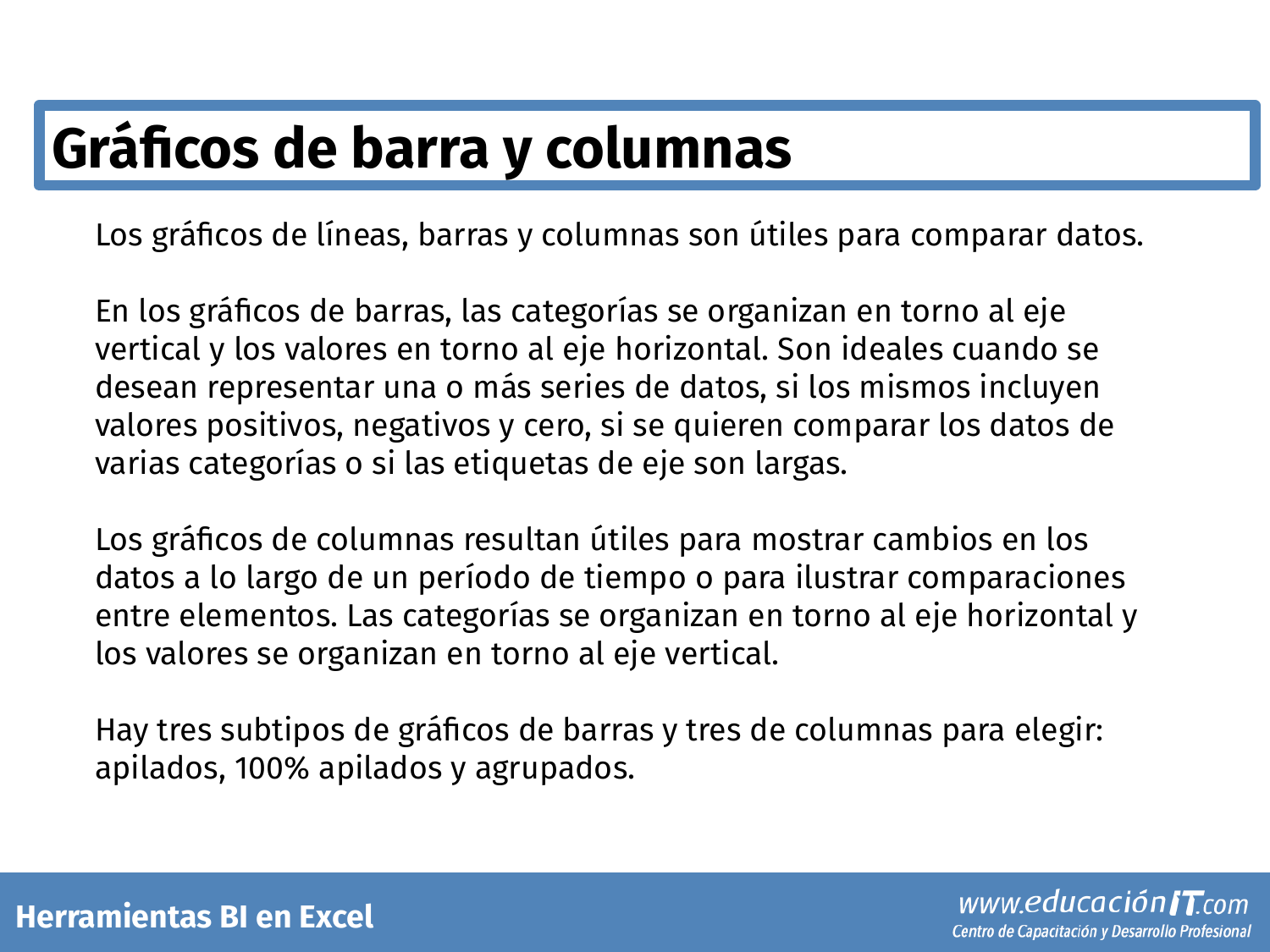

Gráficos de barra y columnas
Los gráficos de líneas, barras y columnas son útiles para comparar datos.

En los gráficos de barras, las categorías se organizan en torno al eje vertical y los valores en torno al eje horizontal. Son ideales cuando se desean representar una o más series de datos, si los mismos incluyen valores positivos, negativos y cero, si se quieren comparar los datos de varias categorías o si las etiquetas de eje son largas.

Los gráficos de columnas resultan útiles para mostrar cambios en los datos a lo largo de un período de tiempo o para ilustrar comparaciones entre elementos. Las categorías se organizan en torno al eje horizontal y los valores se organizan en torno al eje vertical.

Hay tres subtipos de gráficos de barras y tres de columnas para elegir: apilados, 100% apilados y agrupados.